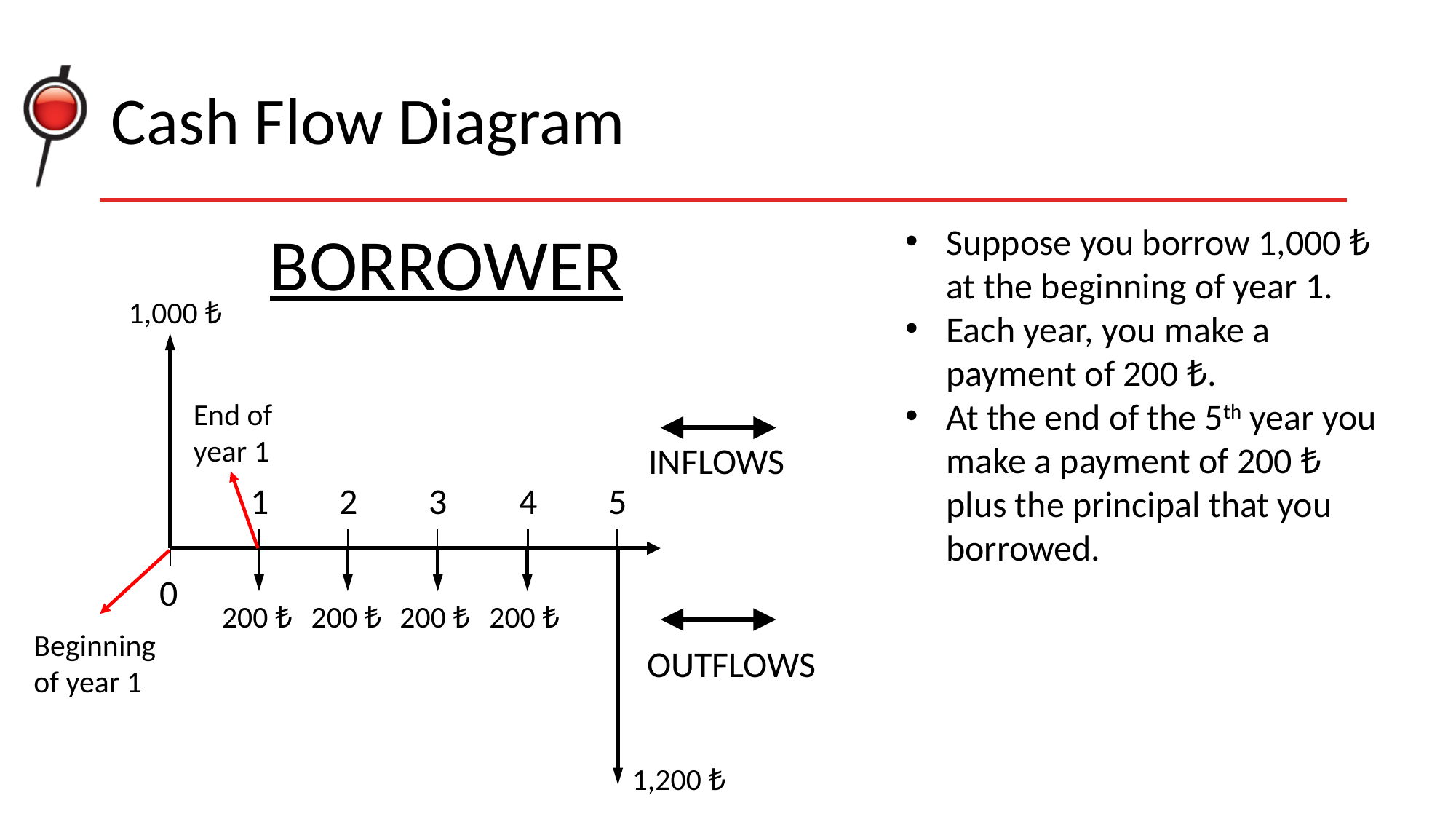

# Cash Flow Diagram
BORROWER
Suppose you borrow 1,000 ₺ at the beginning of year 1.
Each year, you make a payment of 200 ₺.
At the end of the 5th year you make a payment of 200 ₺ plus the principal that you borrowed.
1,000 ₺
End of year 1
INFLOWS
1
2
3
4
5
0
200 ₺
200 ₺
200 ₺
200 ₺
Beginning of year 1
OUTFLOWS
1,200 ₺